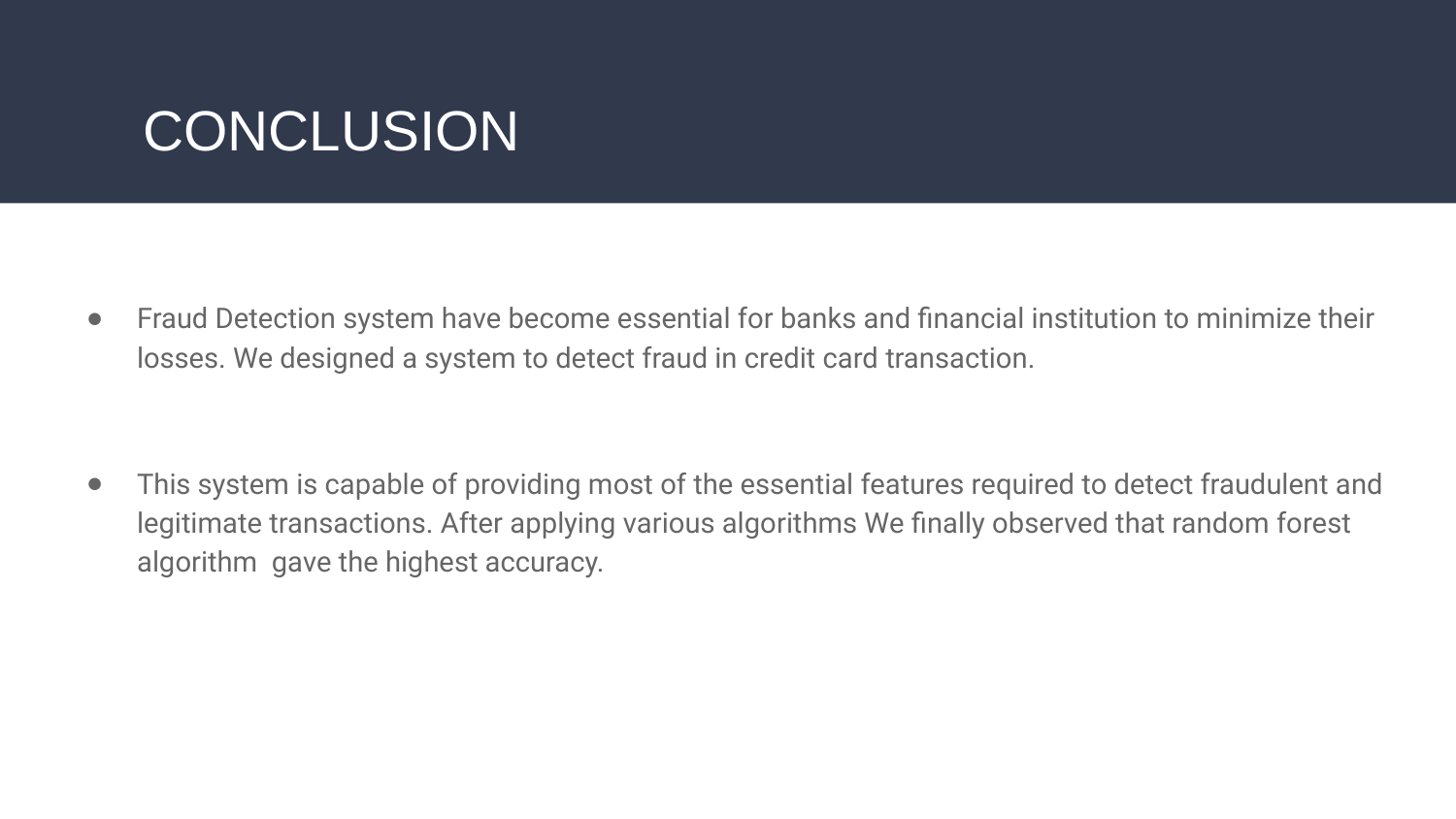

# CONCLUSION

Fraud Detection system have become essential for banks and financial institution to minimize their losses. We designed a system to detect fraud in credit card transaction.

This system is capable of providing most of the essential features required to detect fraudulent and legitimate transactions. After applying various algorithms We finally observed that random forest  algorithm  gave the highest accuracy.